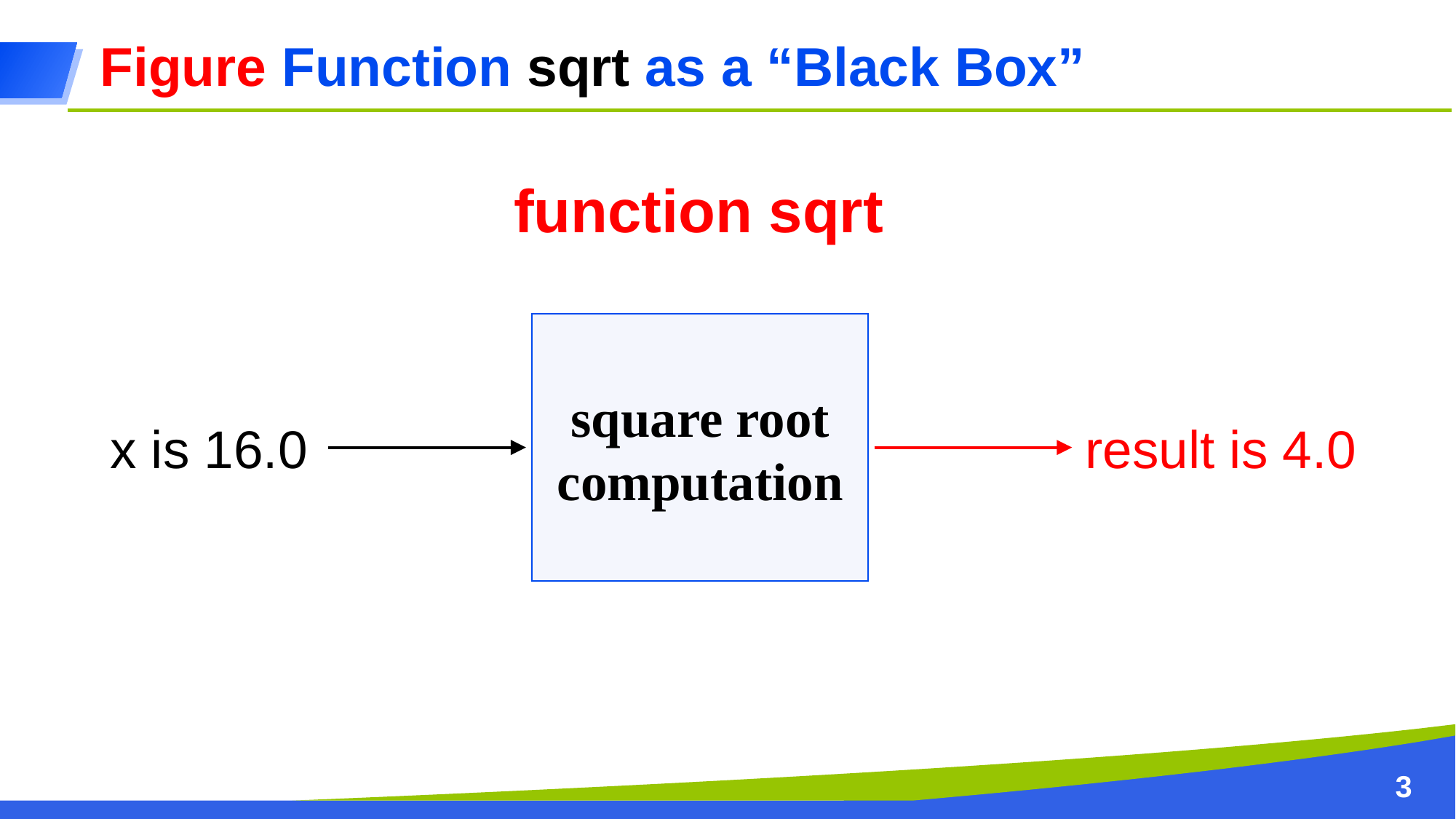

Figure Function sqrt as a “Black Box”
function sqrt
square root computation
x is 16.0
result is 4.0